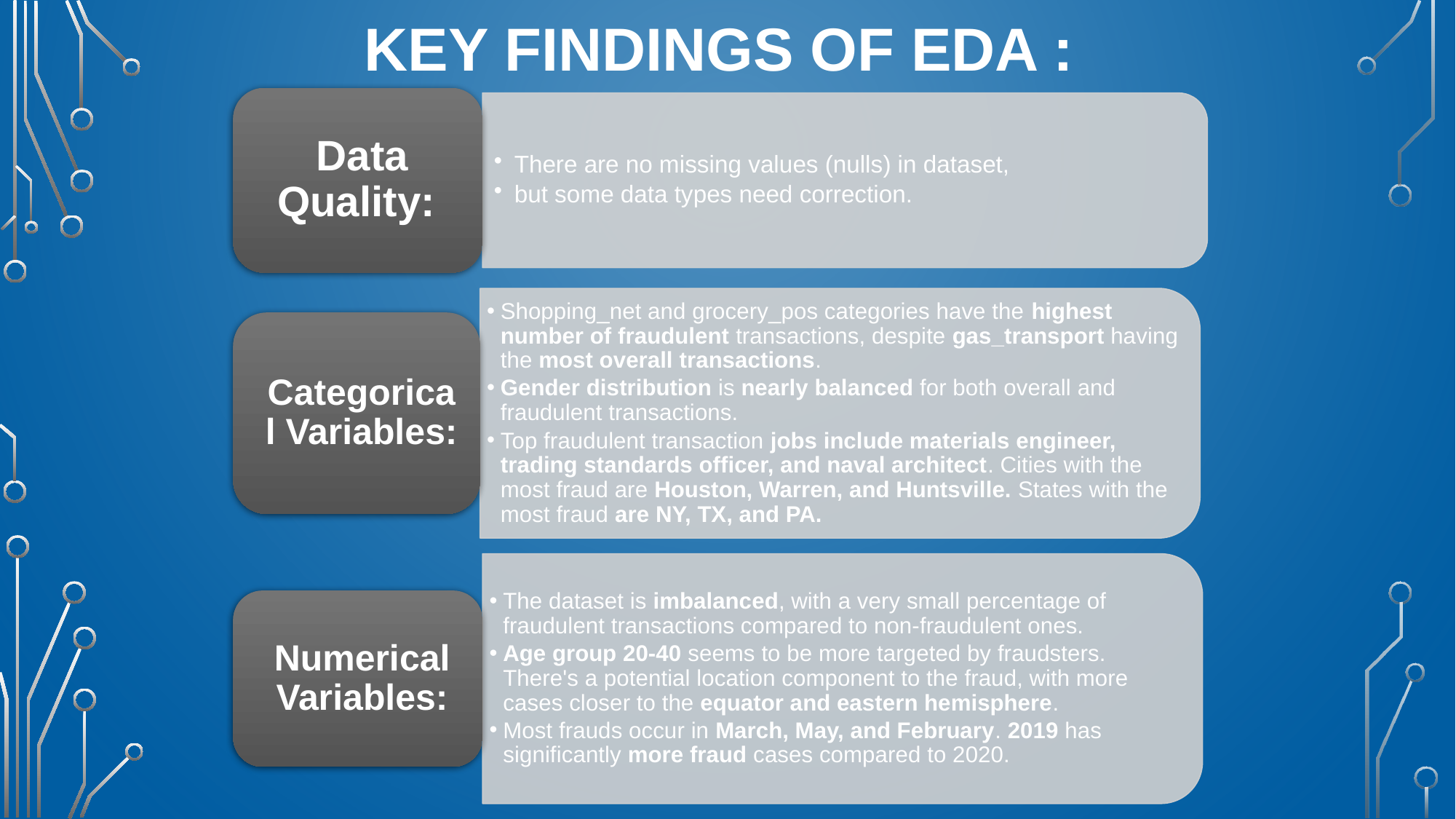

# Key Findings of EDA :
There are no missing values (nulls) in dataset,
but some data types need correction.
Data Quality:
Shopping_net and grocery_pos categories have the highest number of fraudulent transactions, despite gas_transport having the most overall transactions.
Gender distribution is nearly balanced for both overall and fraudulent transactions.
Top fraudulent transaction jobs include materials engineer, trading standards officer, and naval architect. Cities with the most fraud are Houston, Warren, and Huntsville. States with the most fraud are NY, TX, and PA.
Categorical Variables:
The dataset is imbalanced, with a very small percentage of fraudulent transactions compared to non-fraudulent ones.
Age group 20-40 seems to be more targeted by fraudsters. There's a potential location component to the fraud, with more cases closer to the equator and eastern hemisphere.
Most frauds occur in March, May, and February. 2019 has significantly more fraud cases compared to 2020.
Numerical Variables: